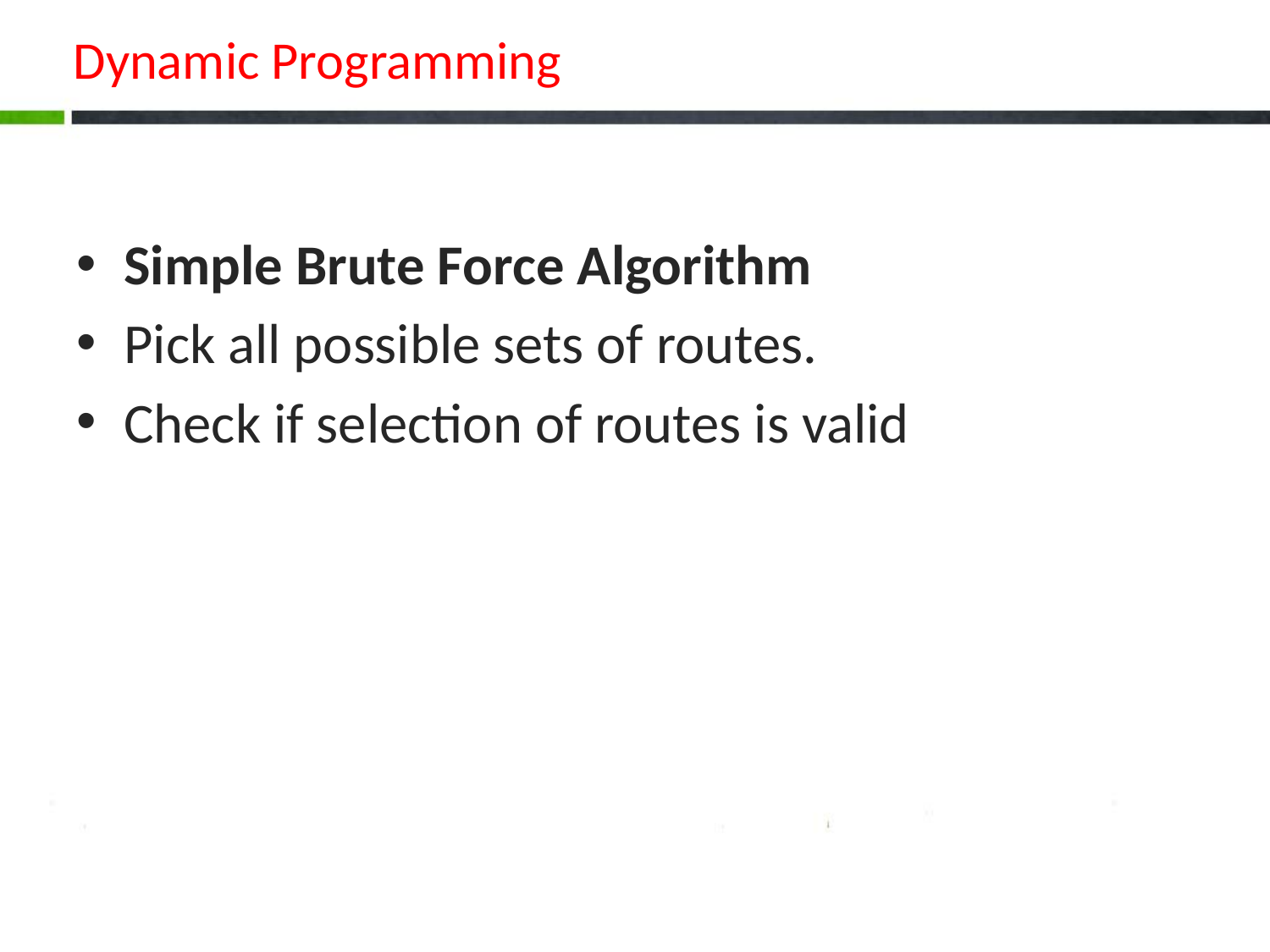

# Dynamic Programming
Simple Brute Force Algorithm
Pick all possible sets of routes.
Check if selection of routes is valid